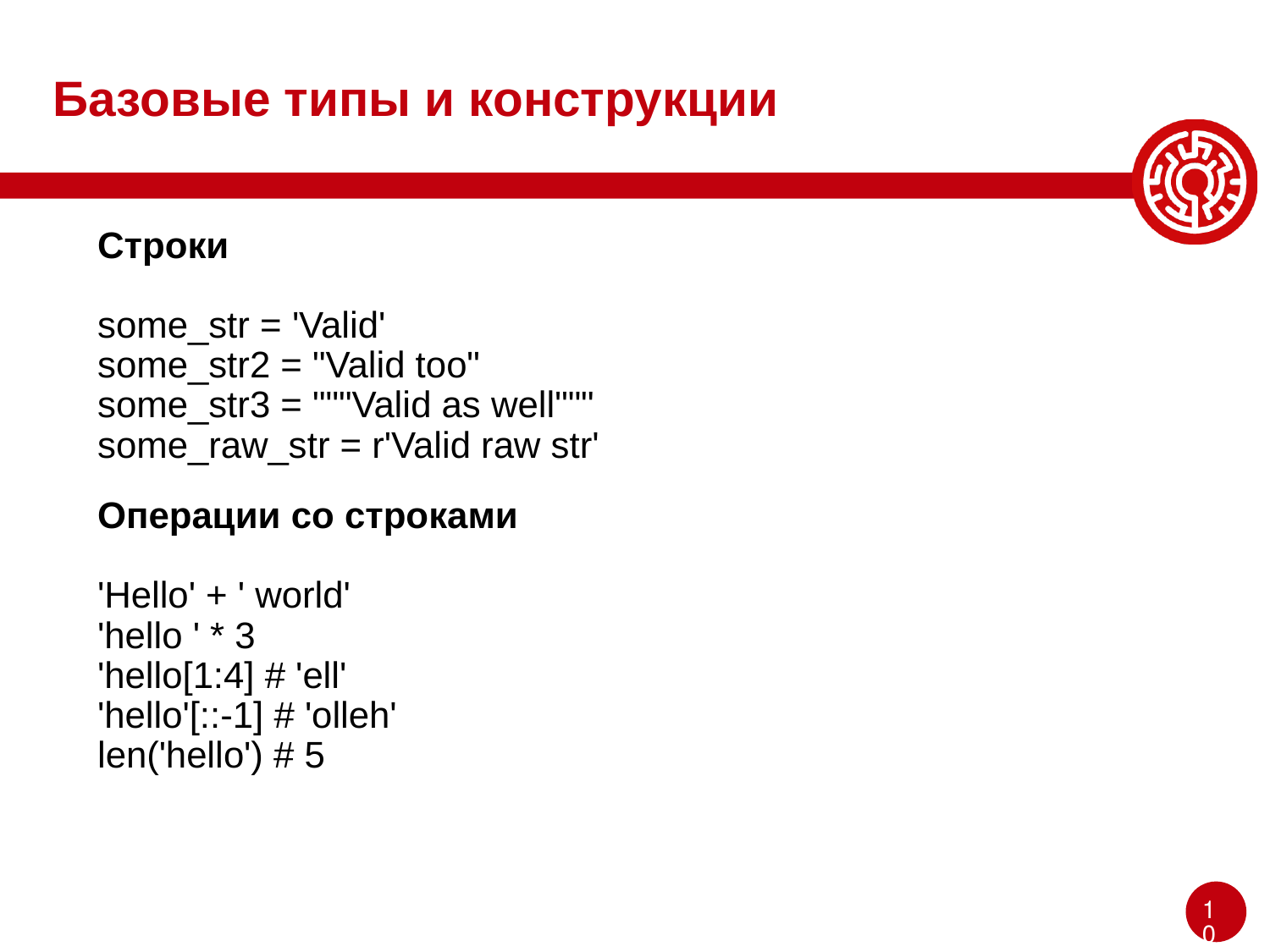

# Базовые типы и конструкции
Строки

some_str = 'Valid'
some_str2 = "Valid too"
some_str3 = """Valid as well"""
some_raw_str = r'Valid raw str'

Операции со строками

'Hello' + ' world'
'hello ' * 3
'hello[1:4] # 'ell'
'hello'[::-1] # 'olleh'
len('hello') # 5

10